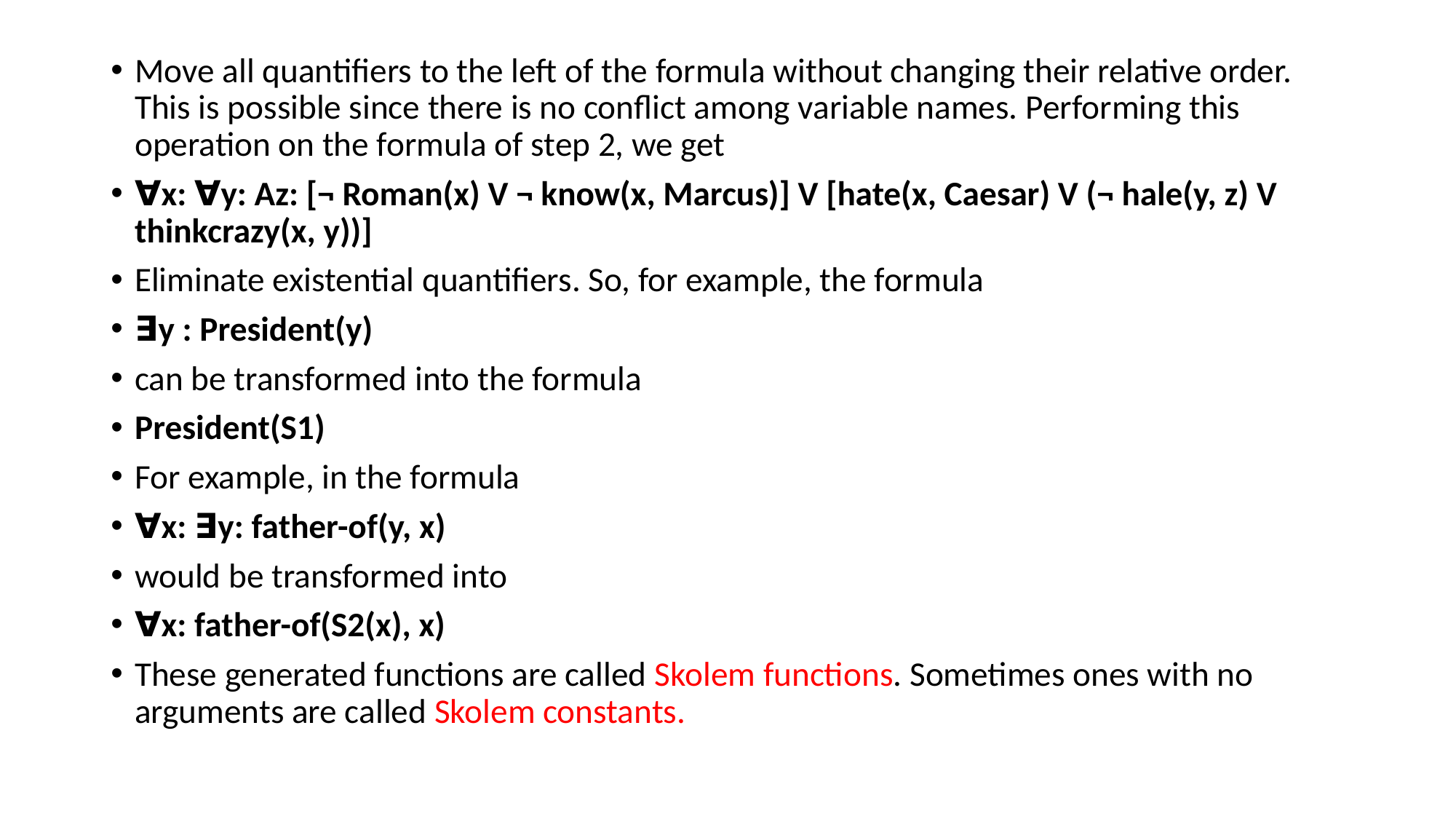

Move all quantifiers to the left of the formula without changing their relative order. This is possible since there is no conflict among variable names. Performing this operation on the formula of step 2, we get
∀x: ∀y: Az: [¬ Roman(x) V ¬ know(x, Marcus)] V [hate(x, Caesar) V (¬ hale(y, z) V thinkcrazy(x, y))]
Eliminate existential quantifiers. So, for example, the formula
∃y : President(y)
can be transformed into the formula
President(S1)
For example, in the formula
∀x: ∃y: father-of(y, x)
would be transformed into
∀x: father-of(S2(x), x)
These generated functions are called Skolem functions. Sometimes ones with no arguments are called Skolem constants.